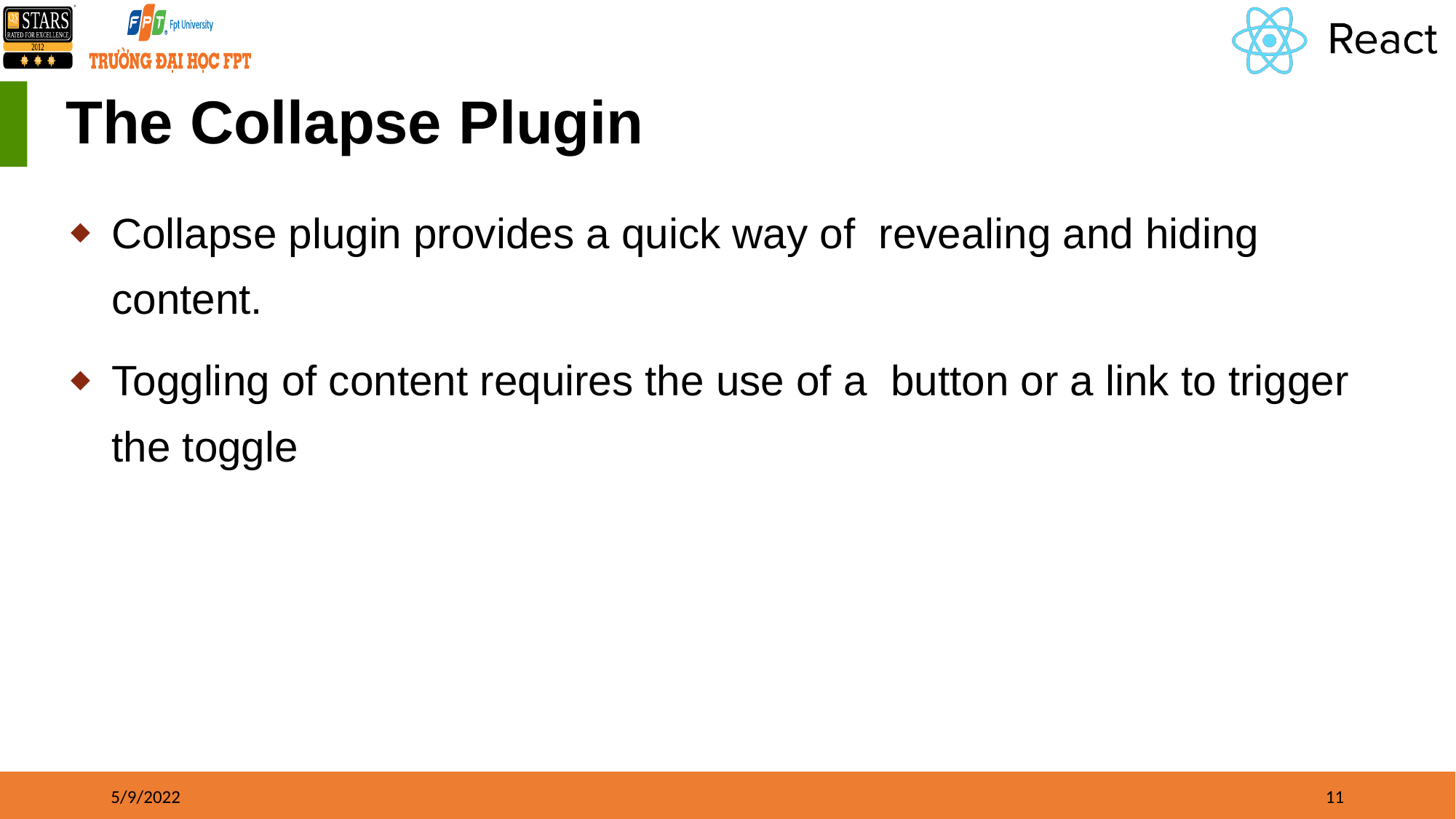

# The Collapse Plugin
Collapse plugin provides a quick way of  revealing and hiding content.
Toggling of content requires the use of a  button or a link to trigger the toggle
5/9/2022
11